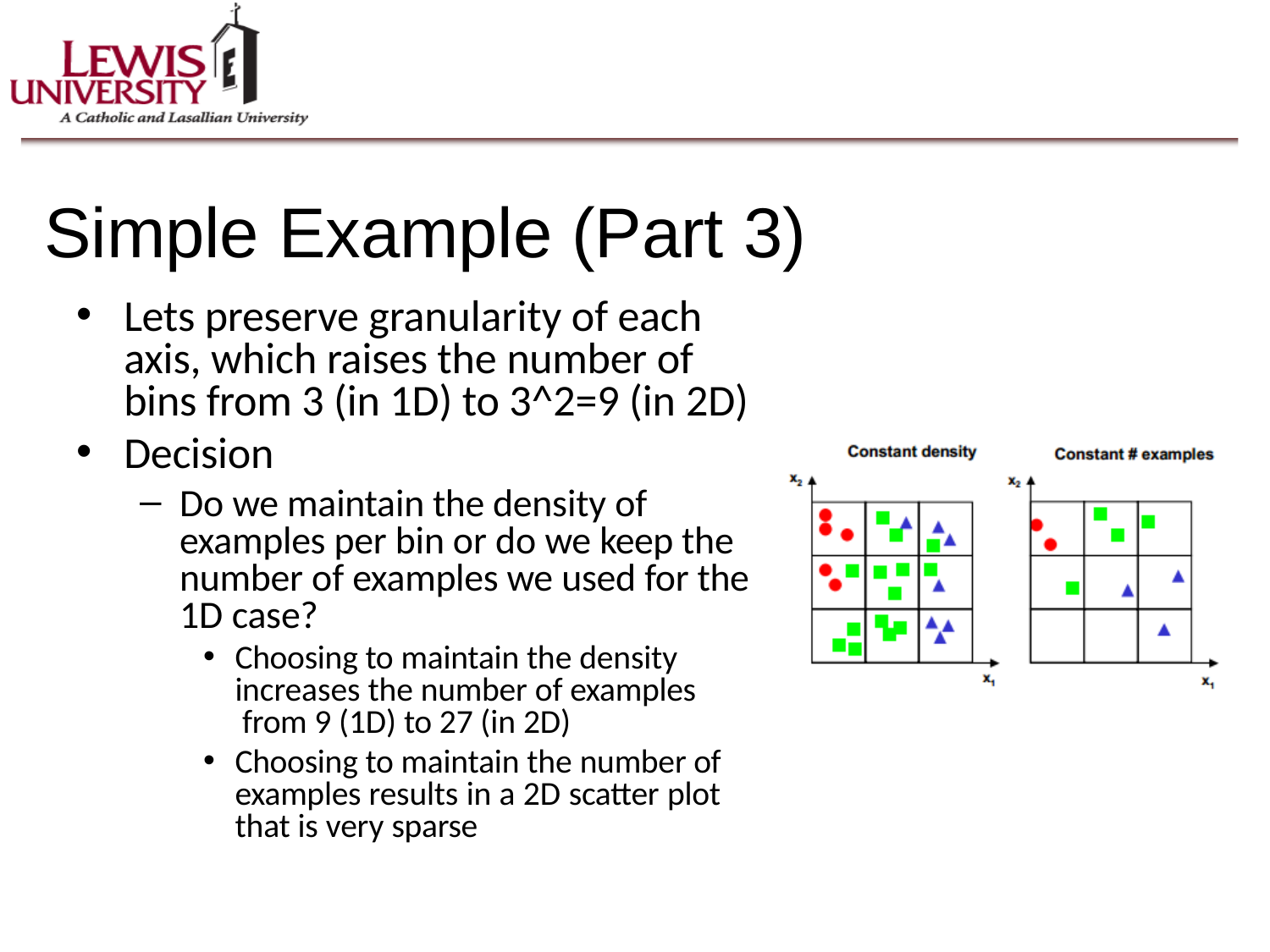

Simple Example (Part 3)
Lets preserve granularity of each  axis, which raises the number of  bins from 3 (in 1D) to 3^2=9 (in 2D)
Decision
Do we maintain the density of  examples per bin or do we keep the  number of examples we used for the  1D case?
Choosing to maintain the density  increases the number of examples  from 9 (1D) to 27 (in 2D)
Choosing to maintain the number of  examples results in a 2D scatter plot  that is very sparse